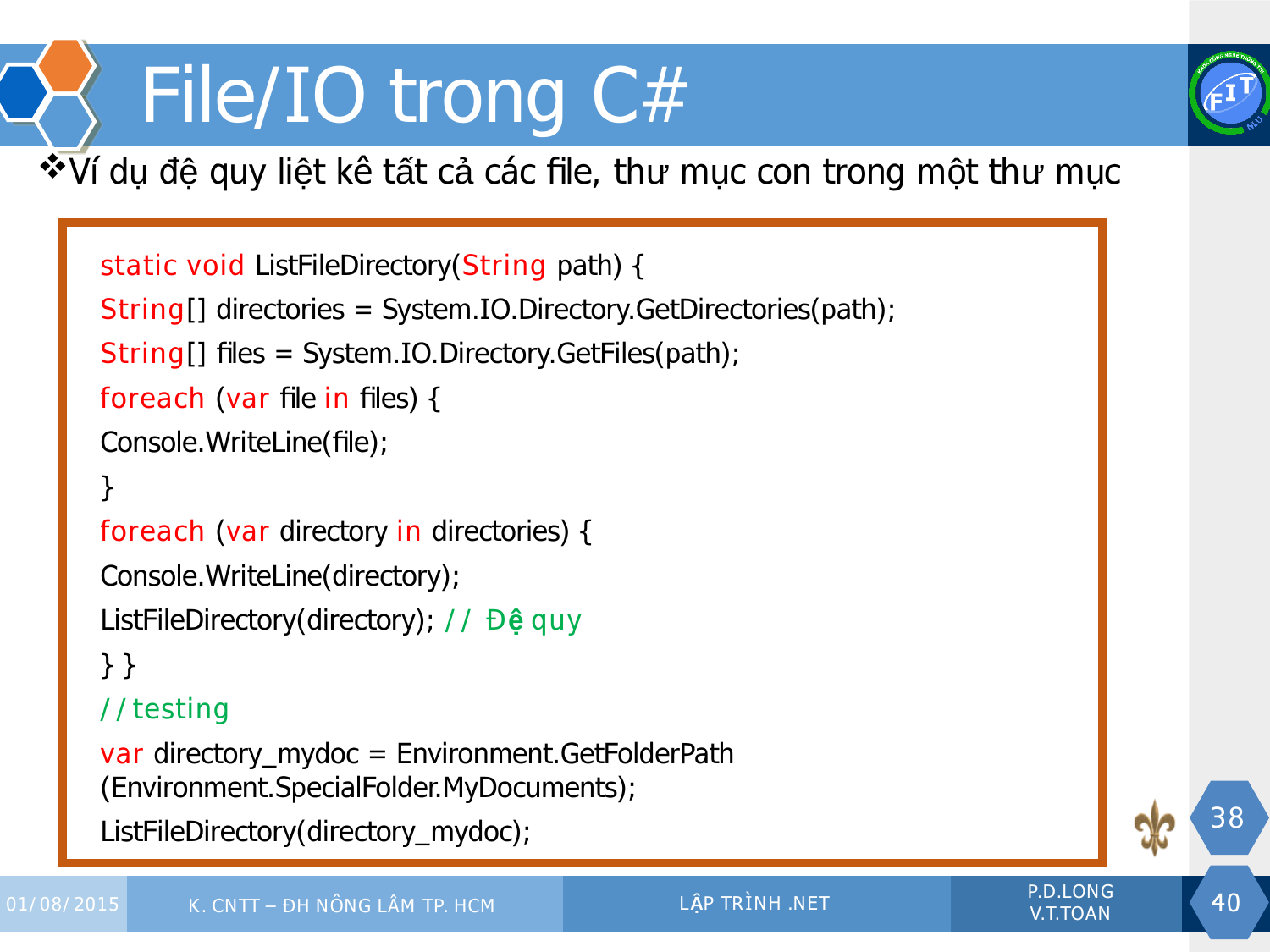

# File/IO trong C#
Ví dụ đệ quy liệt kê tất cả các file, thư mục con trong một thư mục

static void ListFileDirectory(String path) {
String[] directories = System.IO.Directory.GetDirectories(path);
String[] files = System.IO.Directory.GetFiles(path);
foreach (var file in files) {
Console.WriteLine(file);
}
foreach (var directory in directories) {
Console.WriteLine(directory);
ListFileDirectory(directory); // Đệ quy
} }
//testing
var directory_mydoc = Environment.GetFolderPath (Environment.SpecialFolder.MyDocuments);
ListFileDirectory(directory_mydoc);

38
01/08/2015
K. CNTT – ĐH NÔNG LÂM TP. HCM